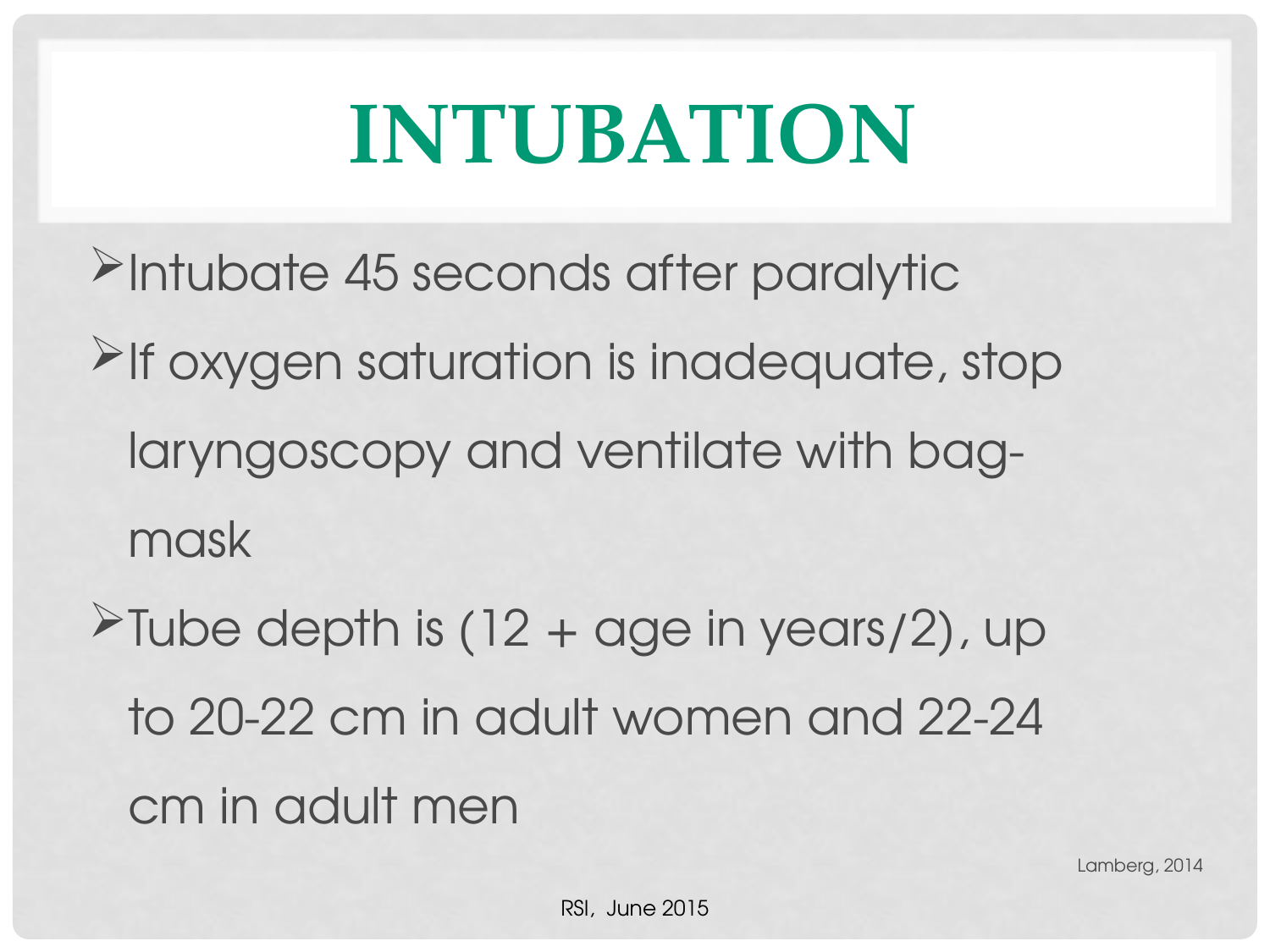

# Intubation
Intubate 45 seconds after paralytic
If oxygen saturation is inadequate, stop laryngoscopy and ventilate with bag-mask
Tube depth is (12 + age in years/2), up to 20-22 cm in adult women and 22-24 cm in adult men
Lamberg, 2014
RSI,  June 2015